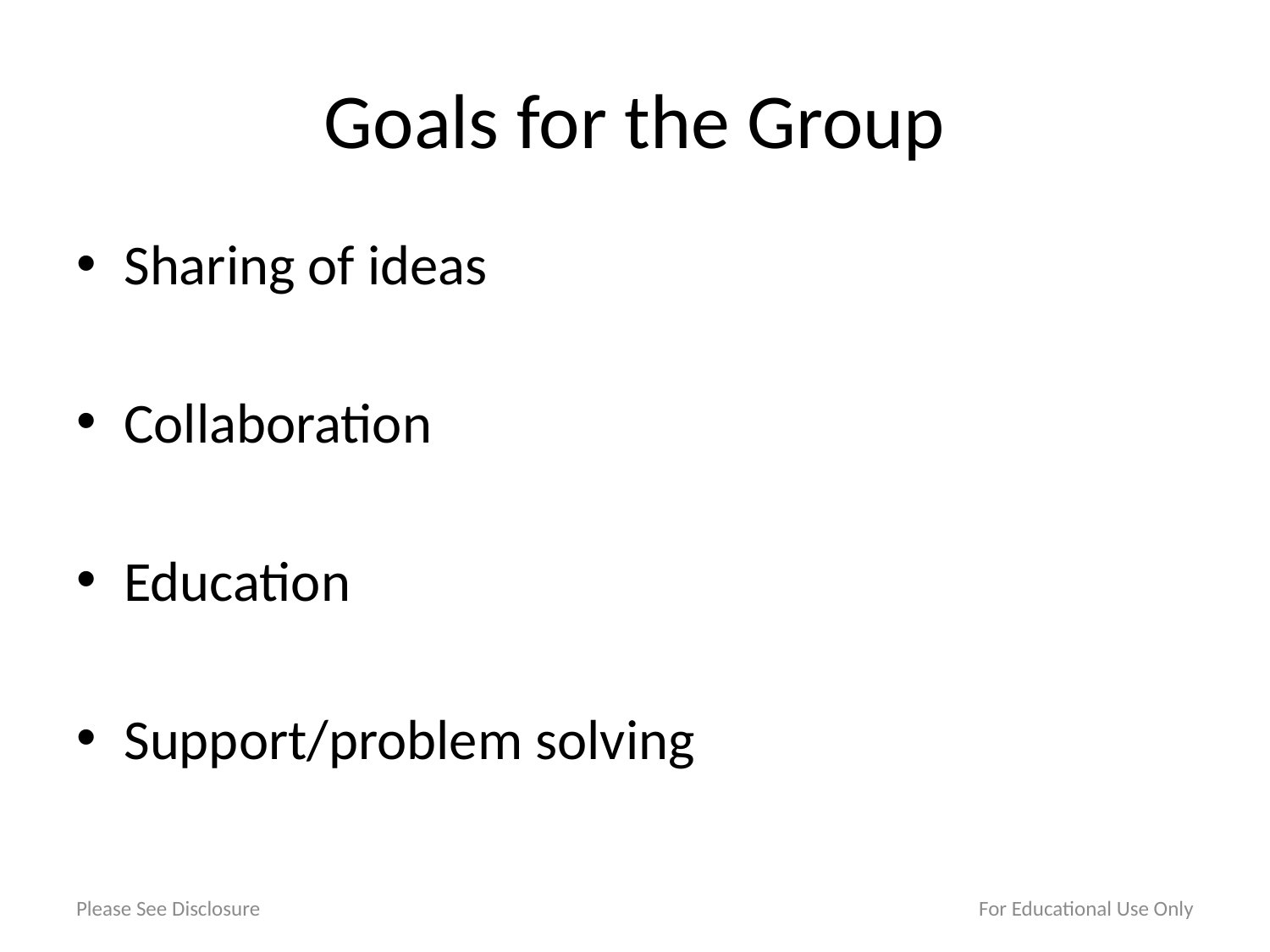

# Goals for the Group
Sharing of ideas

Collaboration

Education

Support/problem solving
Please See Disclosure
For Educational Use Only